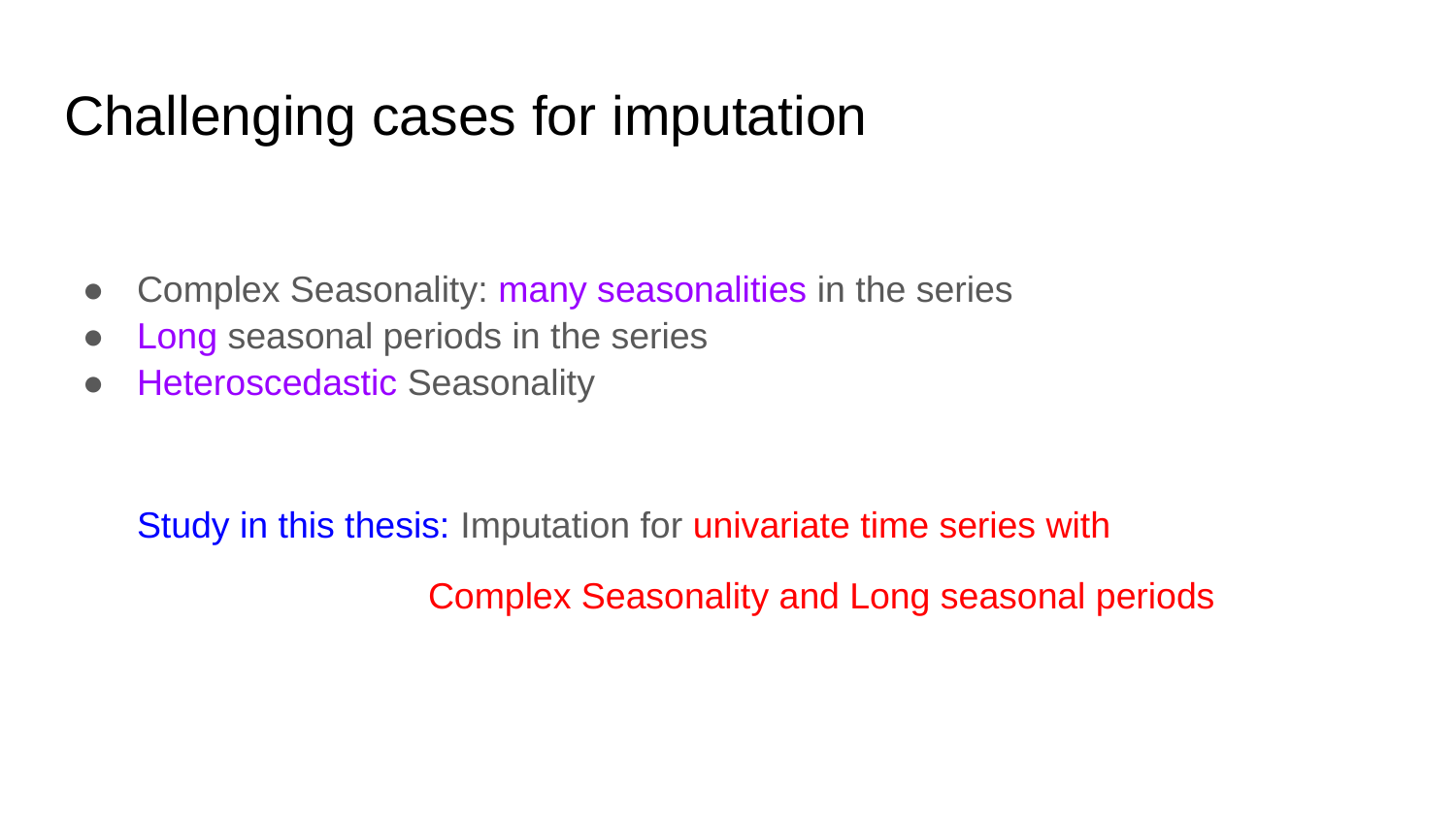

# Challenging cases for imputation

Complex Seasonality: many seasonalities in the series
Long seasonal periods in the series
Heteroscedastic Seasonality

Study in this thesis: Imputation for univariate time series with
Complex Seasonality and Long seasonal periods